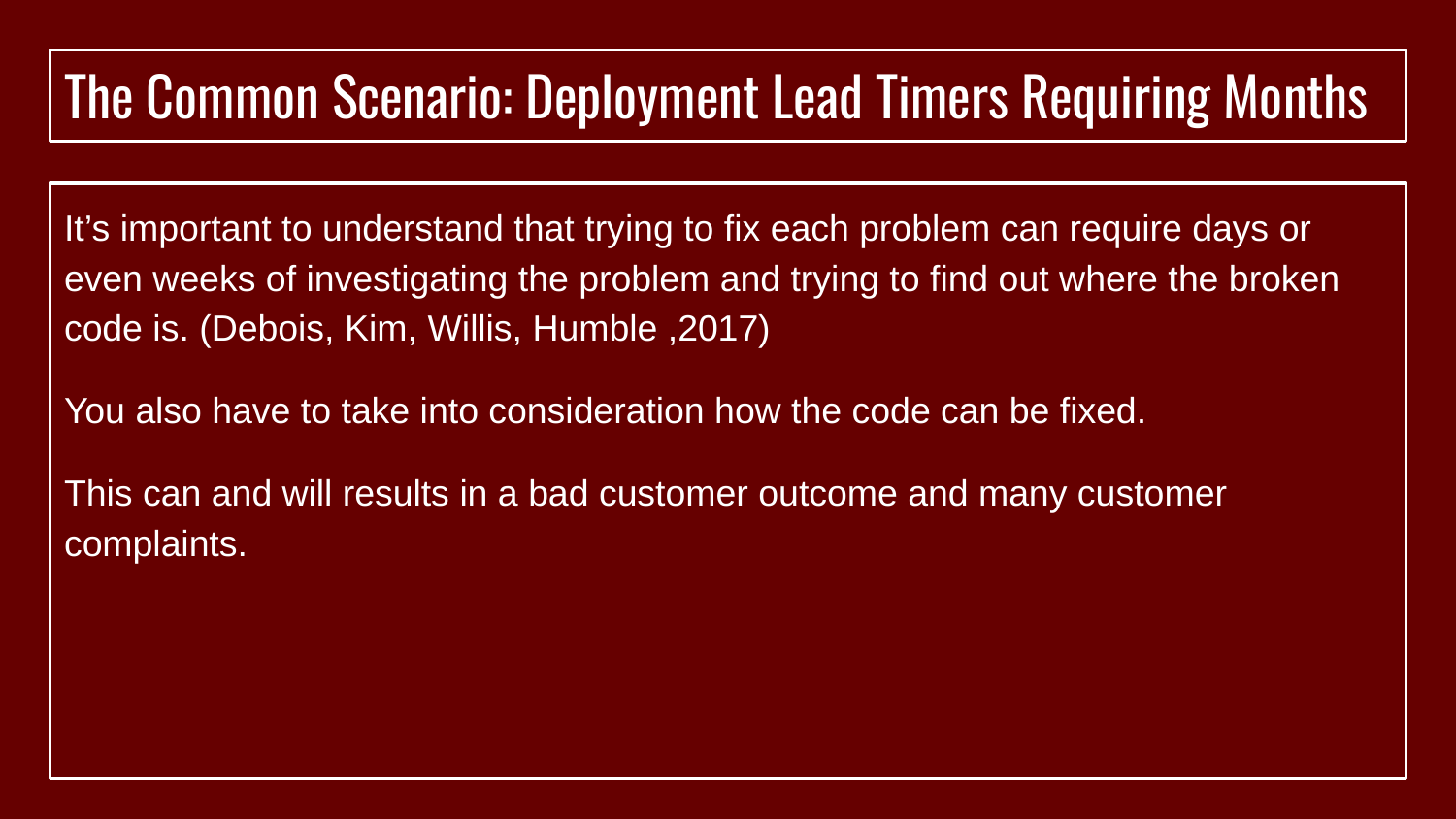

# The Common Scenario: Deployment Lead Timers Requiring Months
It’s important to understand that trying to fix each problem can require days or even weeks of investigating the problem and trying to find out where the broken code is. (Debois, Kim, Willis, Humble ,2017)
You also have to take into consideration how the code can be fixed.
This can and will results in a bad customer outcome and many customer complaints.